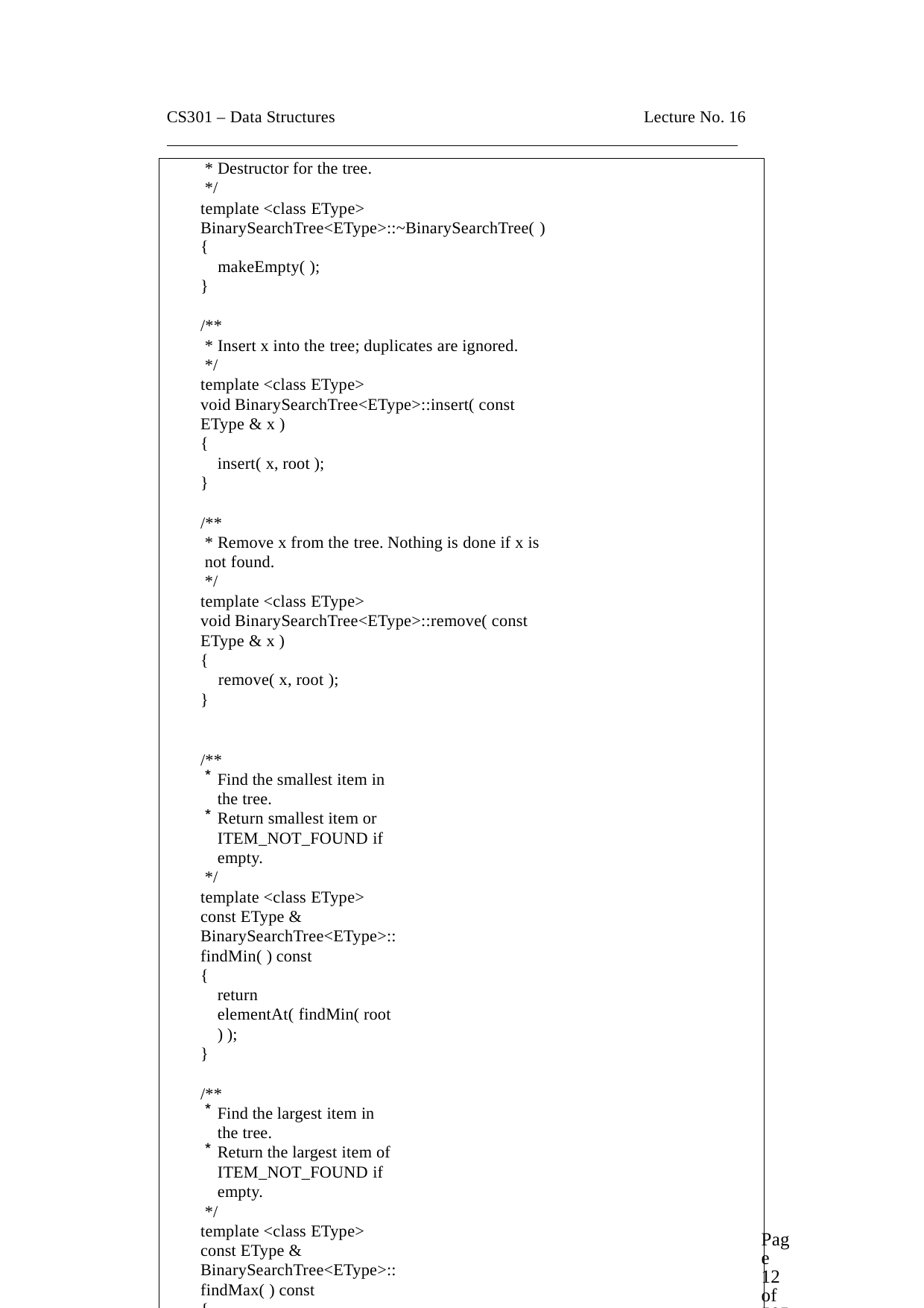

CS301 – Data Structures	Lecture No. 16

* Destructor for the tree.
*/
template <class EType>  BinarySearchTree<EType>::~BinarySearchTree( )
{
makeEmpty( );
}

/**
* Insert x into the tree; duplicates are ignored.
*/
template <class EType>
void BinarySearchTree<EType>::insert( const EType & x )
{
insert( x, root );
}

/**
* Remove x from the tree. Nothing is done if x is not found.
*/
template <class EType>
void BinarySearchTree<EType>::remove( const EType & x )
{
remove( x, root );
}

/**
Find the smallest item in the tree.
Return smallest item or ITEM_NOT_FOUND if empty.
*/
template <class EType>
const EType & BinarySearchTree<EType>::findMin( ) const
{
return elementAt( findMin( root ) );
}

/**
Find the largest item in the tree.
Return the largest item of ITEM_NOT_FOUND if empty.
*/
template <class EType>
const EType & BinarySearchTree<EType>::findMax( ) const
{
return elementAt( findMax( root ) );
}

/**
Find item x in the tree.
Return the matching item or ITEM_NOT_FOUND if not found.
Page 12 of 505